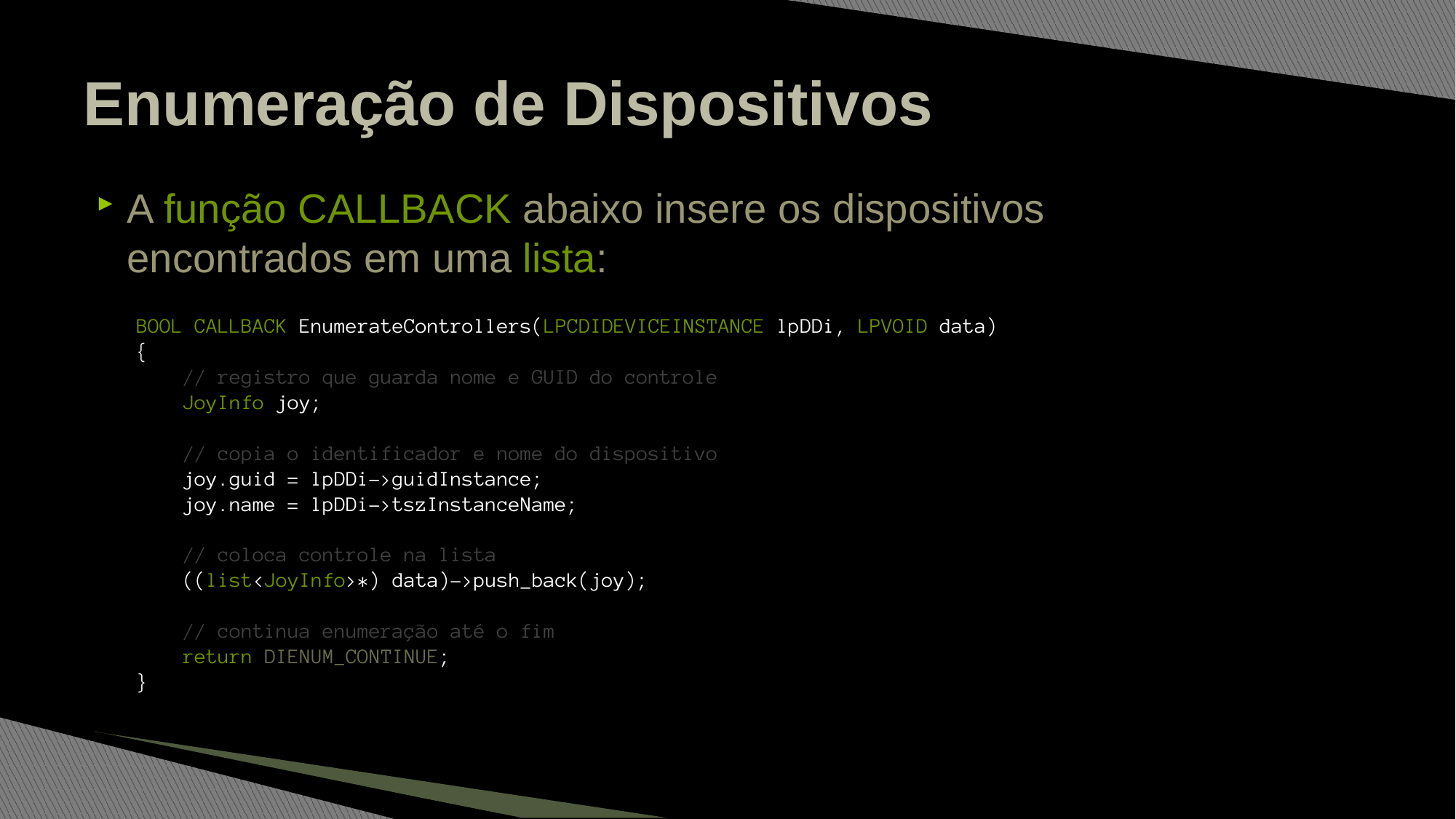

# Enumeração de Dispositivos
A função callback abaixo insere os dispositivos
encontrados em uma lista:
BOOL CALLBACK EnumerateControllers(LPCDIDEVICEINSTANCE lpDDi, LPVOID data)
{
    // registro que guarda nome e GUID do controle
    JoyInfo joy;

    // copia o identificador e nome do dispositivo
    joy.guid = lpDDi->guidInstance;
    joy.name = lpDDi->tszInstanceName;

    // coloca controle na lista
    ((list<JoyInfo>*) data)->push_back(joy);

    // continua enumeração até o fim
    return DIENUM_CONTINUE;
}